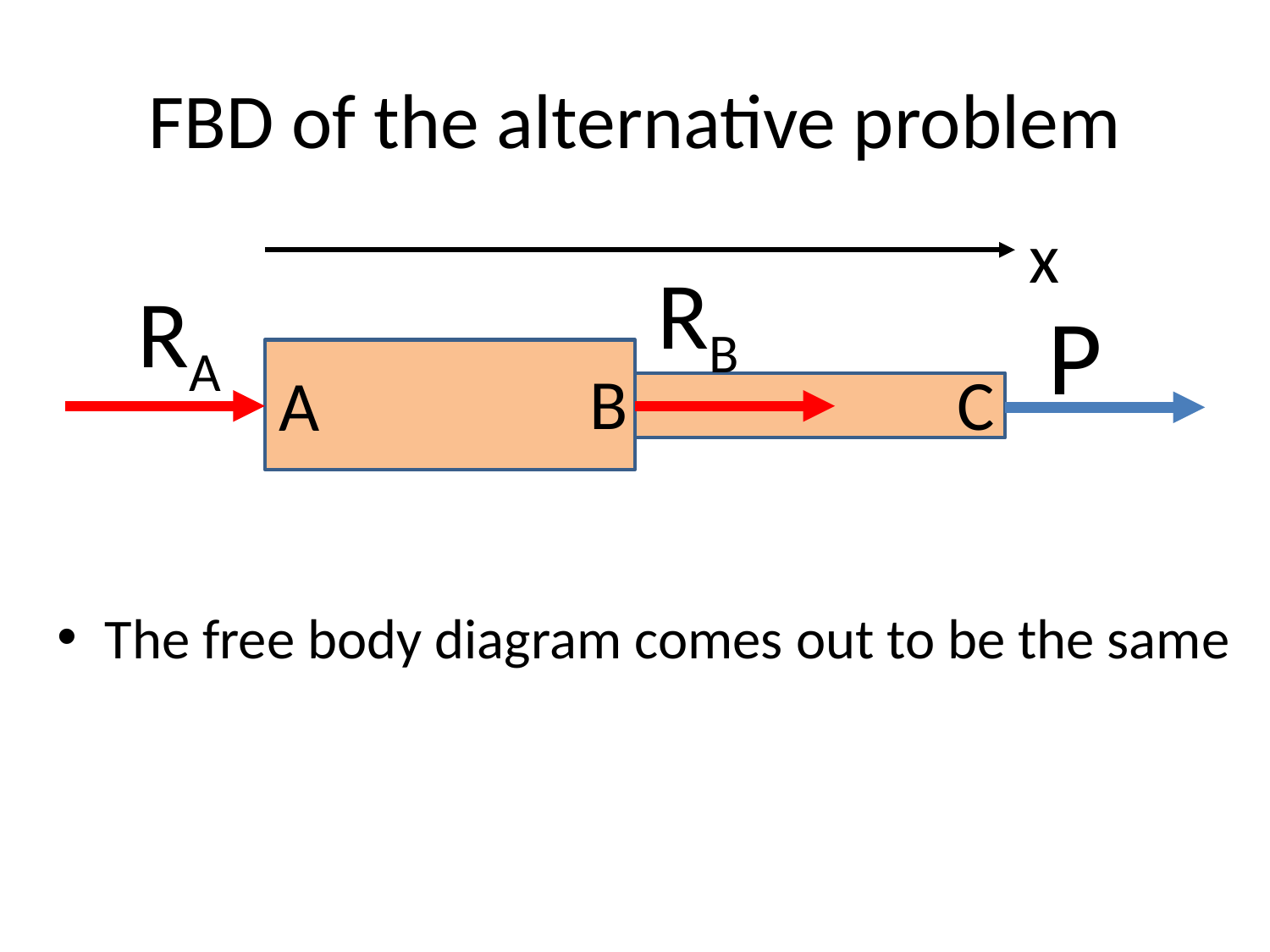

# FBD of the alternative problem
x
RB
RA
P

B
C
A

The free body diagram comes out to be the same